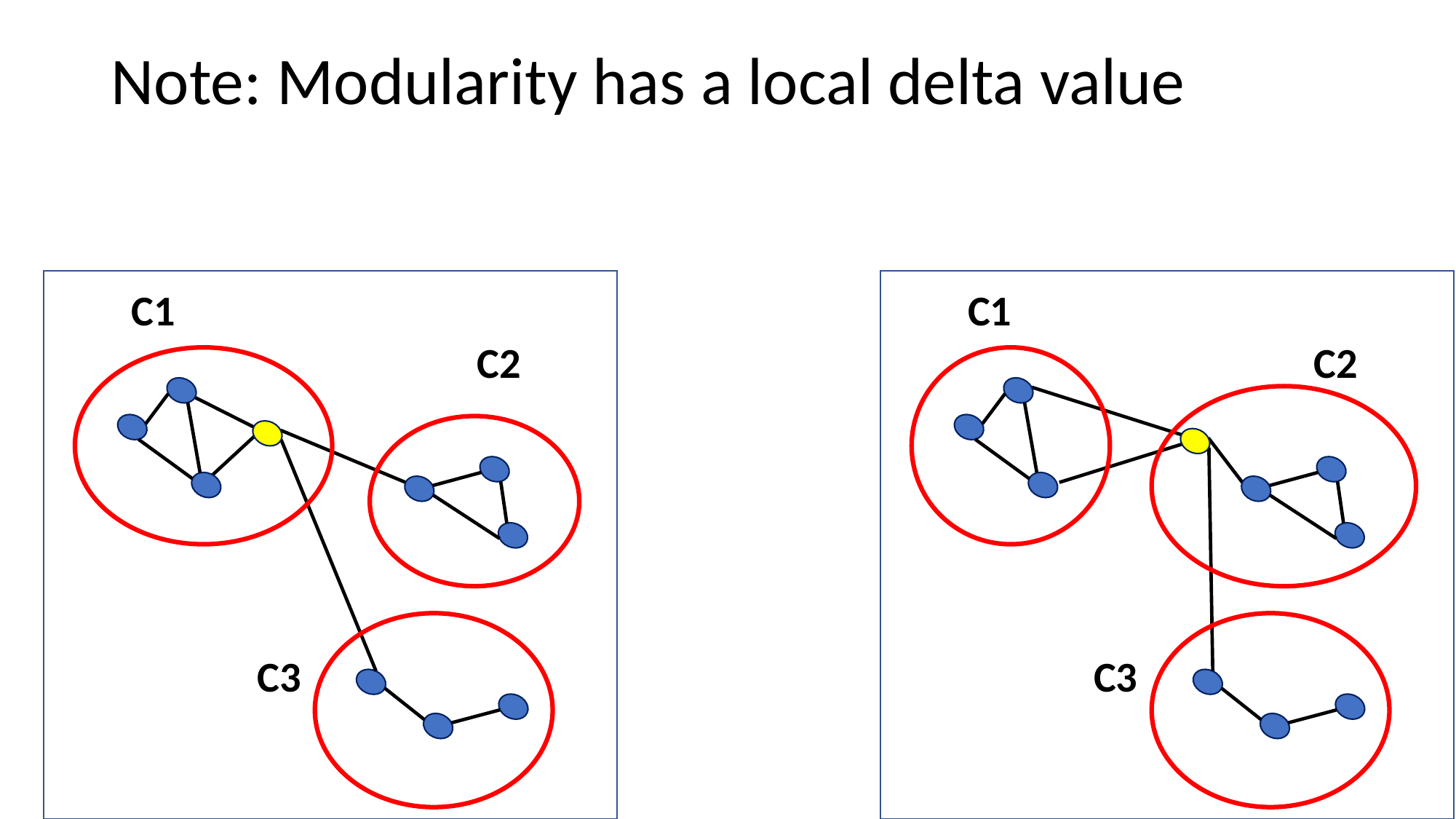

# Note: Modularity has a local delta value

C1
C1
C2
C2

C3
C3